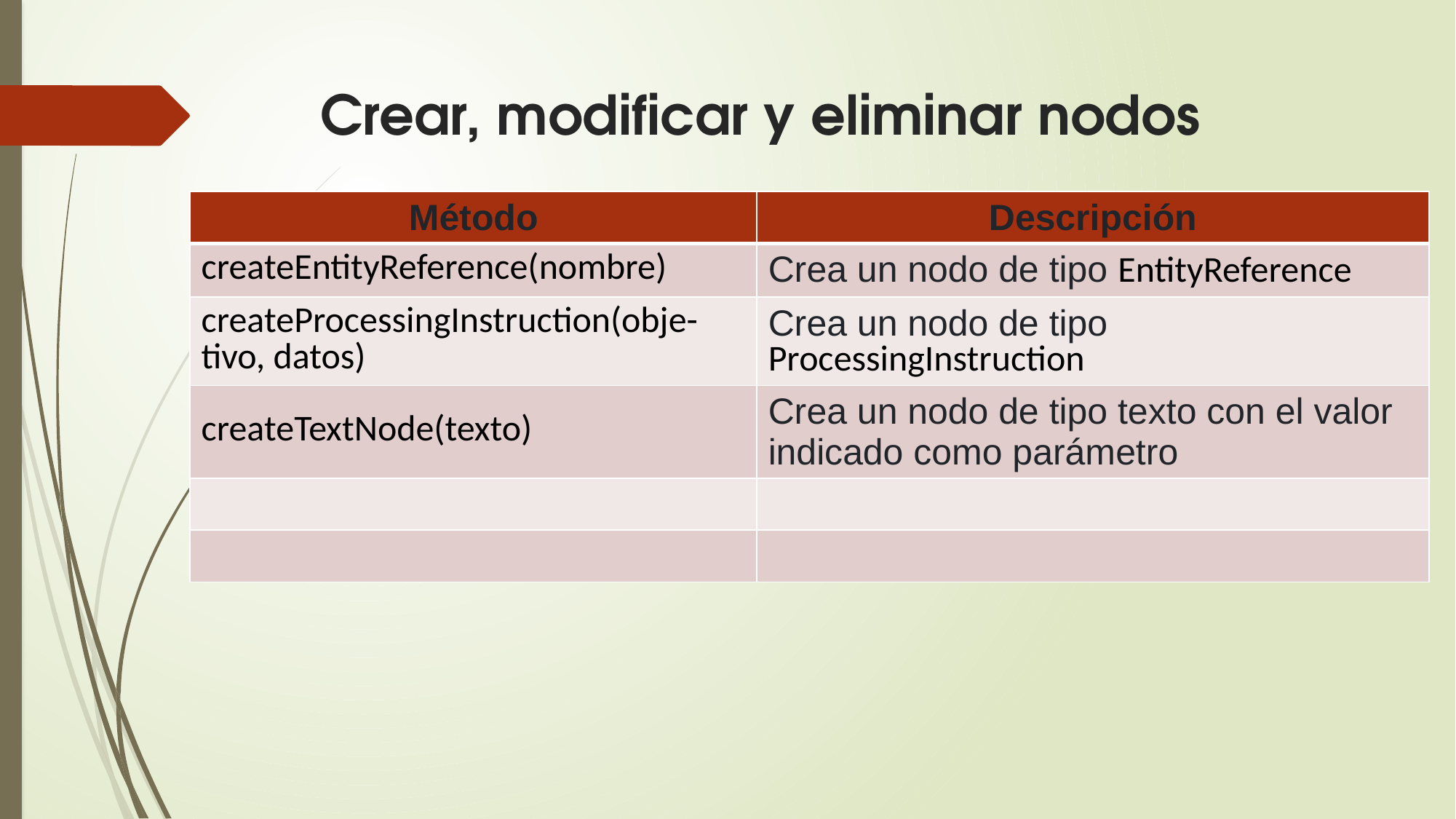

# Crear, modificar y eliminar nodos
| Método | Descripción |
| --- | --- |
| createEntityReference(nombre) | Crea un nodo de tipo EntityReference |
| createProcessingInstruction(obje-tivo, datos) | Crea un nodo de tipo ProcessingInstruction |
| createTextNode(texto) | Crea un nodo de tipo texto con el valor indicado como parámetro |
|  |  |
|  |  |